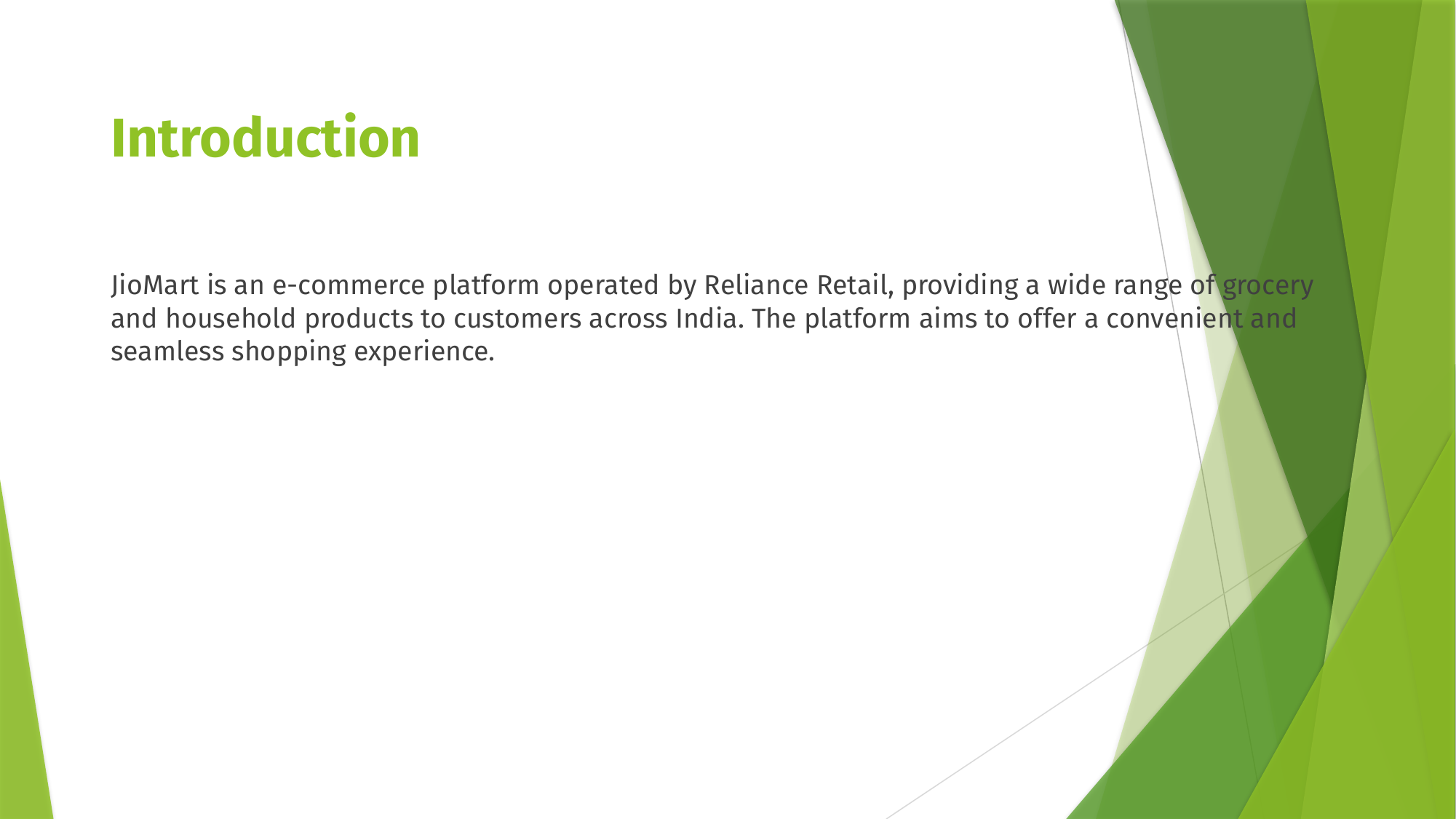

# Introduction
JioMart is an e-commerce platform operated by Reliance Retail, providing a wide range of grocery and household products to customers across India. The platform aims to offer a convenient and seamless shopping experience.